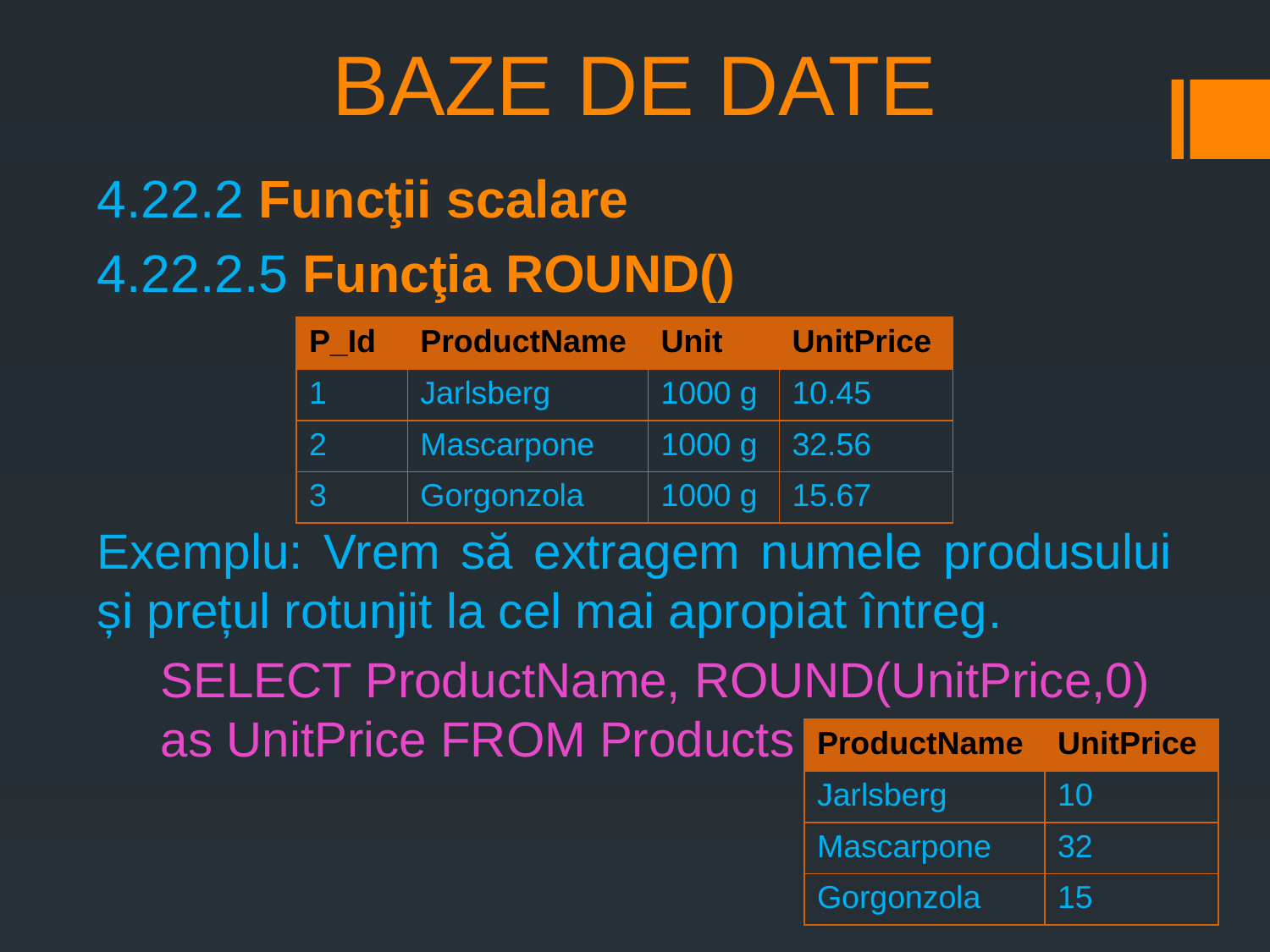

# BAZE DE DATE
4.22.2 Funcţii scalare
4.22.2.5 Funcţia ROUND()

Exemplu: Vrem să extragem numele produsului și prețul rotunjit la cel mai apropiat întreg.
SELECT ProductName, ROUND(UnitPrice,0) as UnitPrice FROM Products
| P\_Id | ProductName | Unit | UnitPrice |
| --- | --- | --- | --- |
| 1 | Jarlsberg | 1000 g | 10.45 |
| 2 | Mascarpone | 1000 g | 32.56 |
| 3 | Gorgonzola | 1000 g | 15.67 |
| ProductName | UnitPrice |
| --- | --- |
| Jarlsberg | 10 |
| Mascarpone | 32 |
| Gorgonzola | 15 |